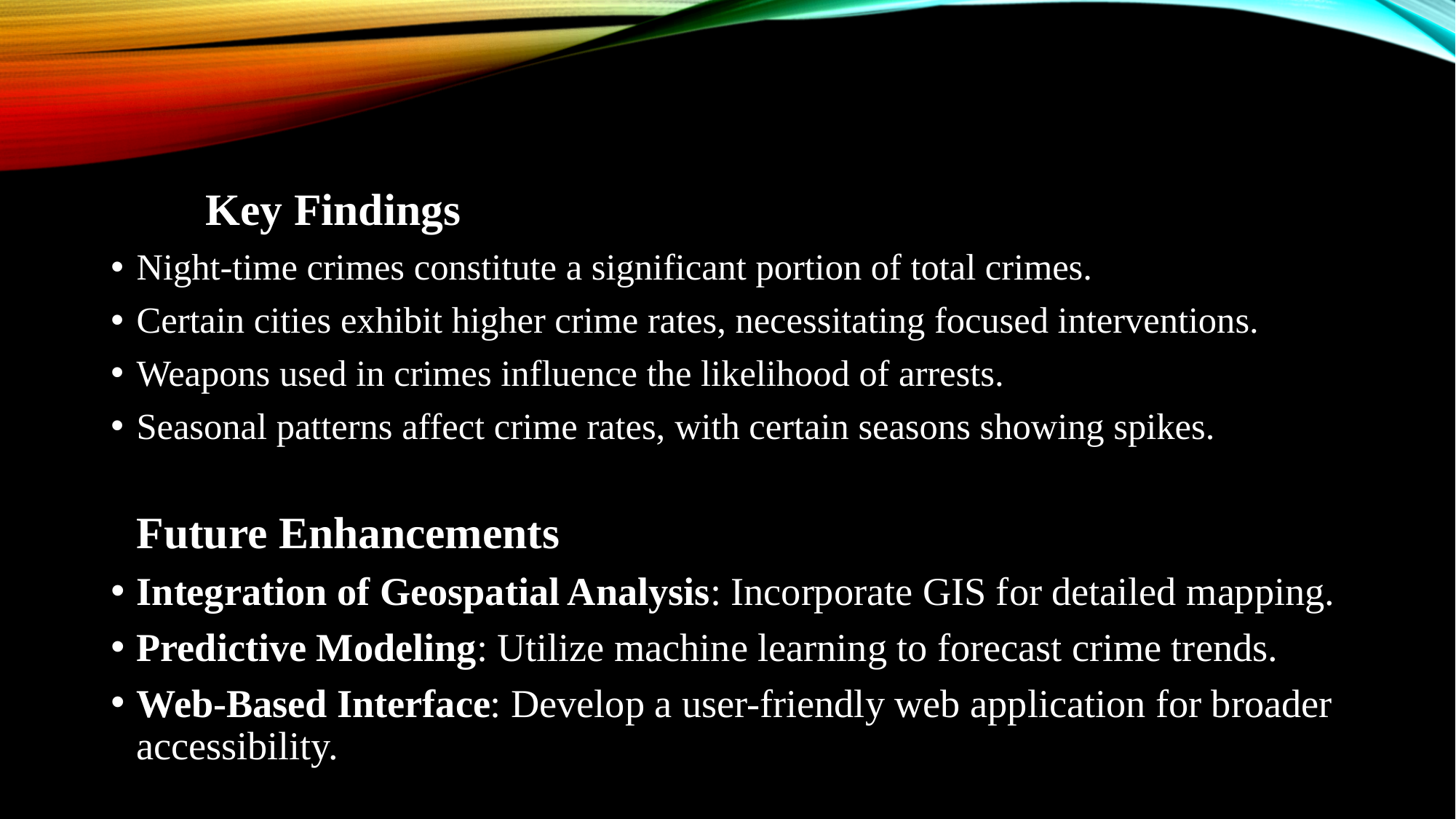

Key Findings
Night-time crimes constitute a significant portion of total crimes.
Certain cities exhibit higher crime rates, necessitating focused interventions.
Weapons used in crimes influence the likelihood of arrests.
Seasonal patterns affect crime rates, with certain seasons showing spikes.
			Future Enhancements
Integration of Geospatial Analysis: Incorporate GIS for detailed mapping.
Predictive Modeling: Utilize machine learning to forecast crime trends.
Web-Based Interface: Develop a user-friendly web application for broader accessibility.​